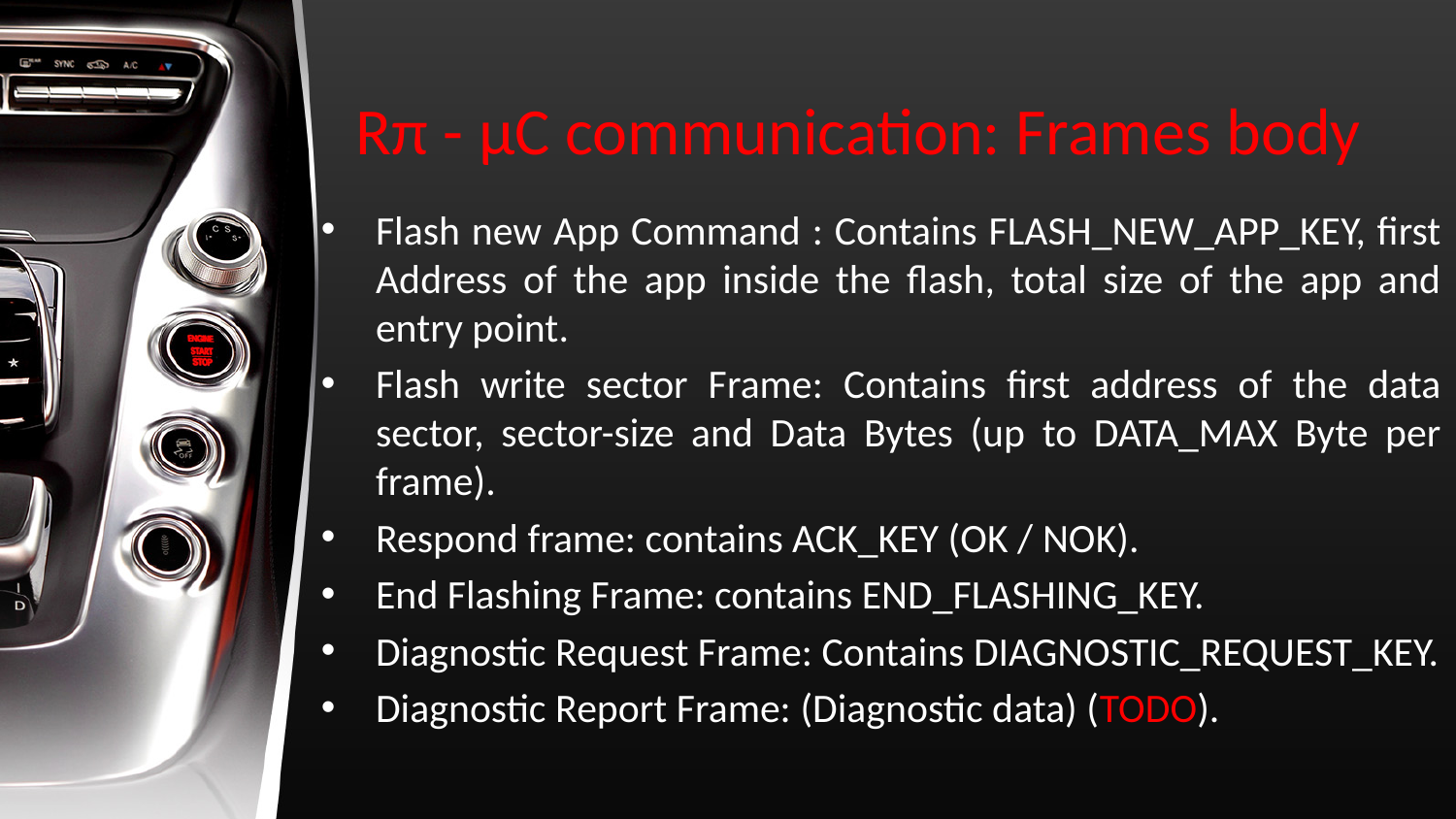

# Rπ - µC communication: Frames body
Flash new App Command : Contains FLASH_NEW_APP_KEY, first Address of the app inside the flash, total size of the app and entry point.
Flash write sector Frame: Contains first address of the data sector, sector-size and Data Bytes (up to DATA_MAX Byte per frame).
Respond frame: contains ACK_KEY (OK / NOK).
End Flashing Frame: contains END_FLASHING_KEY.
Diagnostic Request Frame: Contains DIAGNOSTIC_REQUEST_KEY.
Diagnostic Report Frame: (Diagnostic data) (TODO).